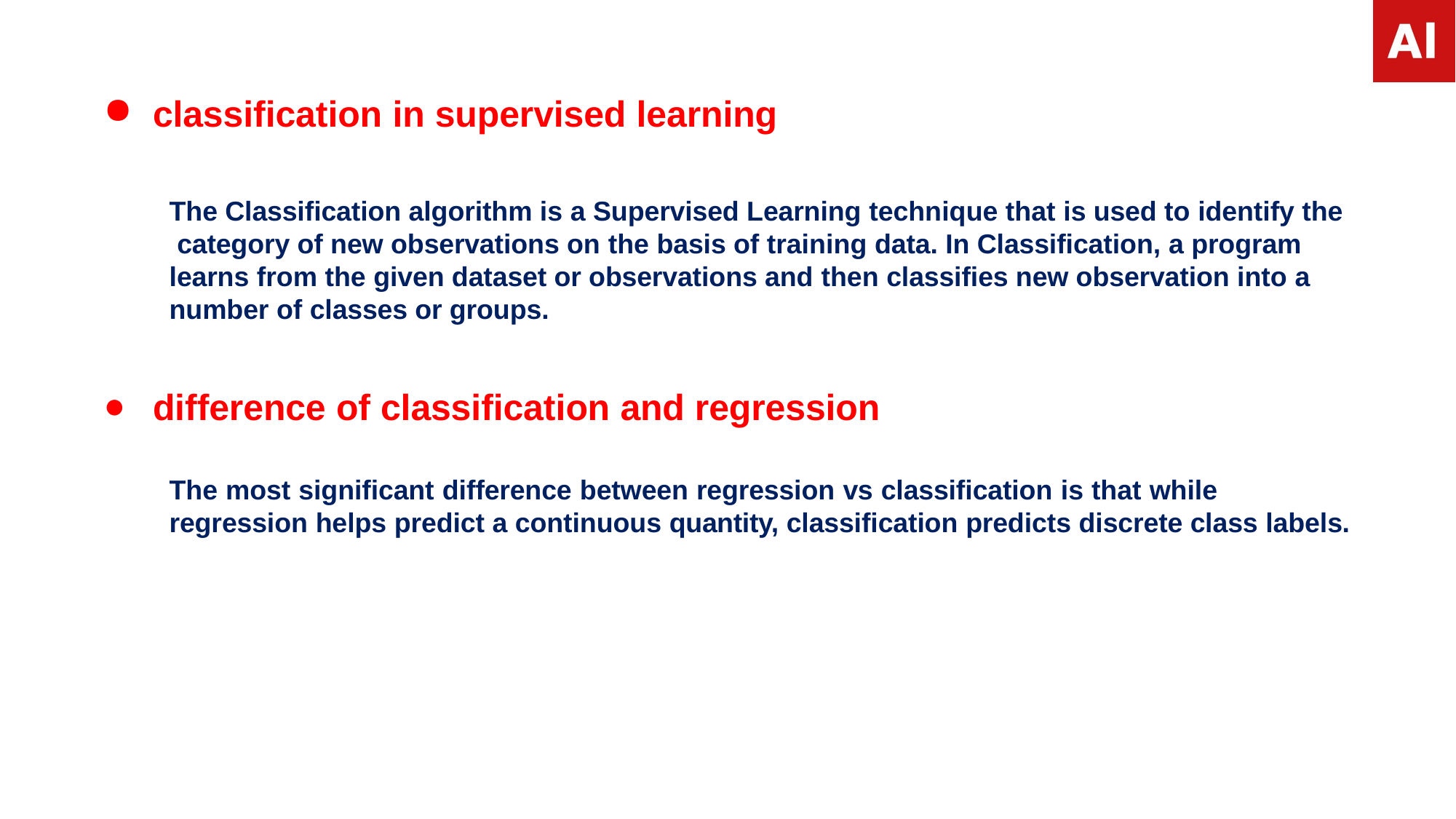

classification in supervised learning

The Classification algorithm is a Supervised Learning technique that is used to identify the  category of new observations on the basis of training data. In Classification, a program  learns from the given dataset or observations and then classifies new observation into a  number of classes or groups.

difference of classification and regression

The most significant difference between regression vs classification is that while  regression helps predict a continuous quantity, classification predicts discrete class labels.